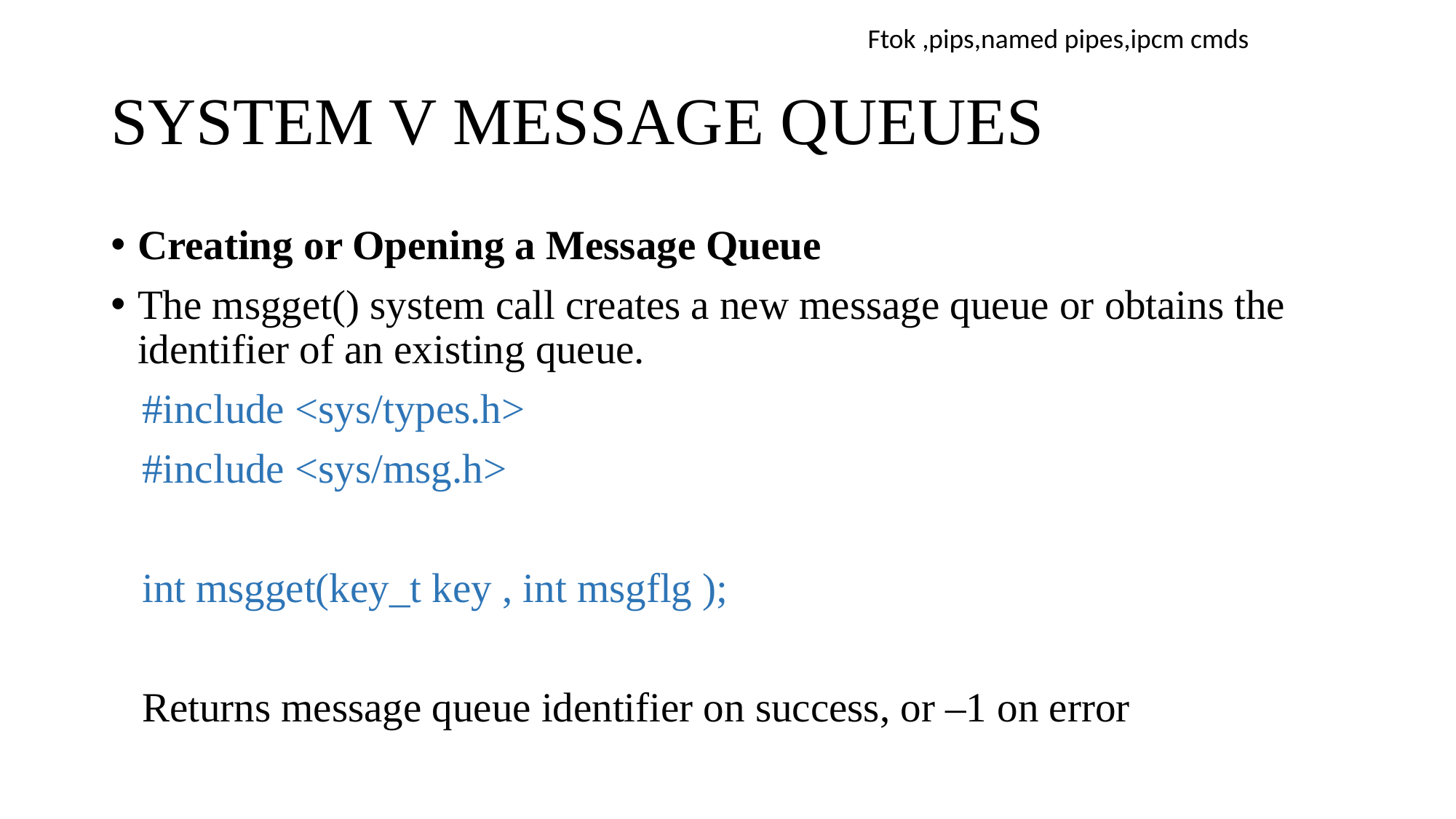

Ftok ,pips,named pipes,ipcm cmds
# SYSTEM V MESSAGE QUEUES
Creating or Opening a Message Queue
The msgget() system call creates a new message queue or obtains the identifier of an existing queue.
   #include <sys/types.h>
   #include <sys/msg.h>

   int msgget(key_t key , int msgflg );

   Returns message queue identifier on success, or –1 on error